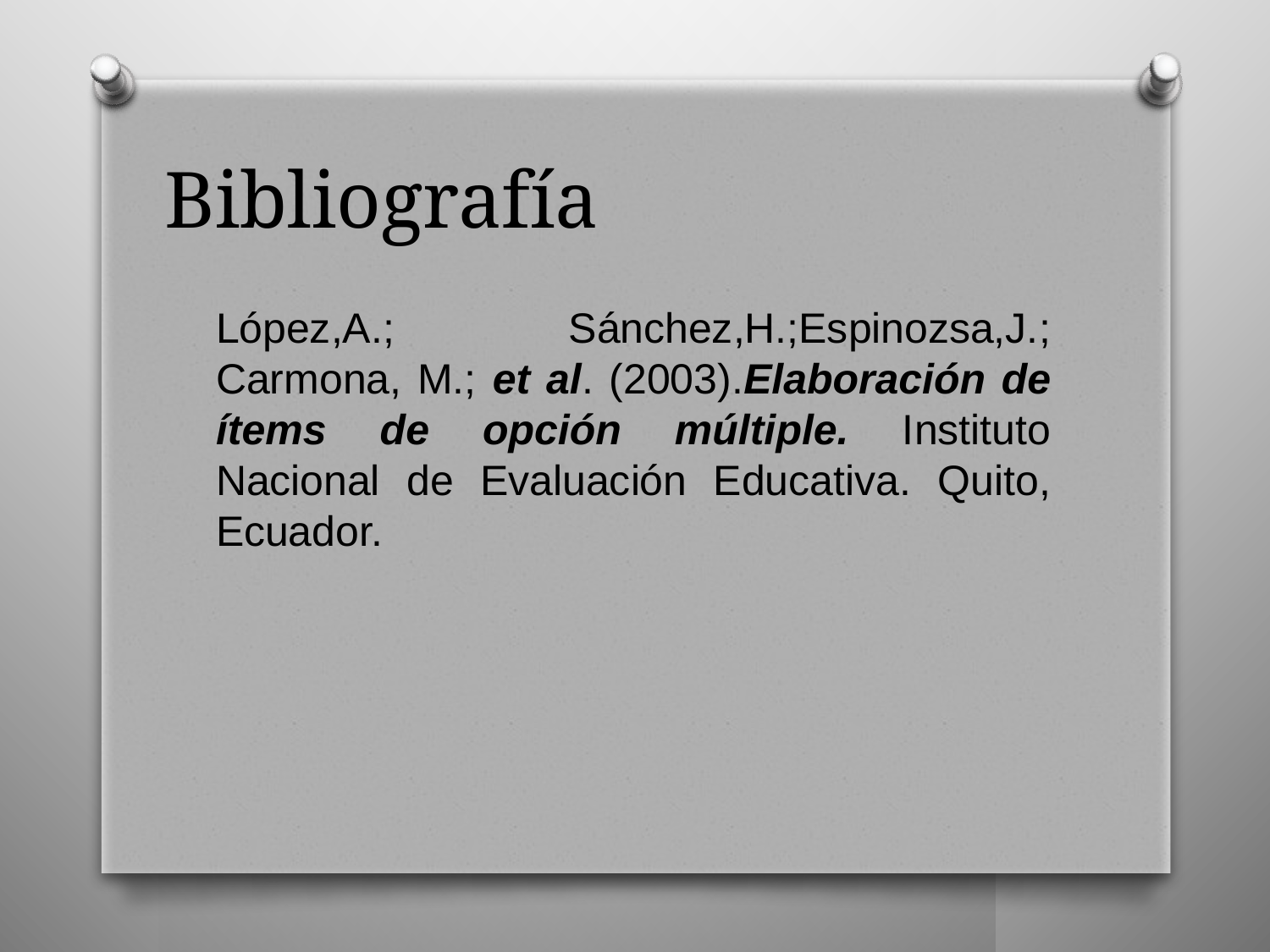

# Bibliografía
López,A.; Sánchez,H.;Espinozsa,J.; Carmona, M.; et al. (2003).Elaboración de ítems de opción múltiple. Instituto Nacional de Evaluación Educativa. Quito, Ecuador.